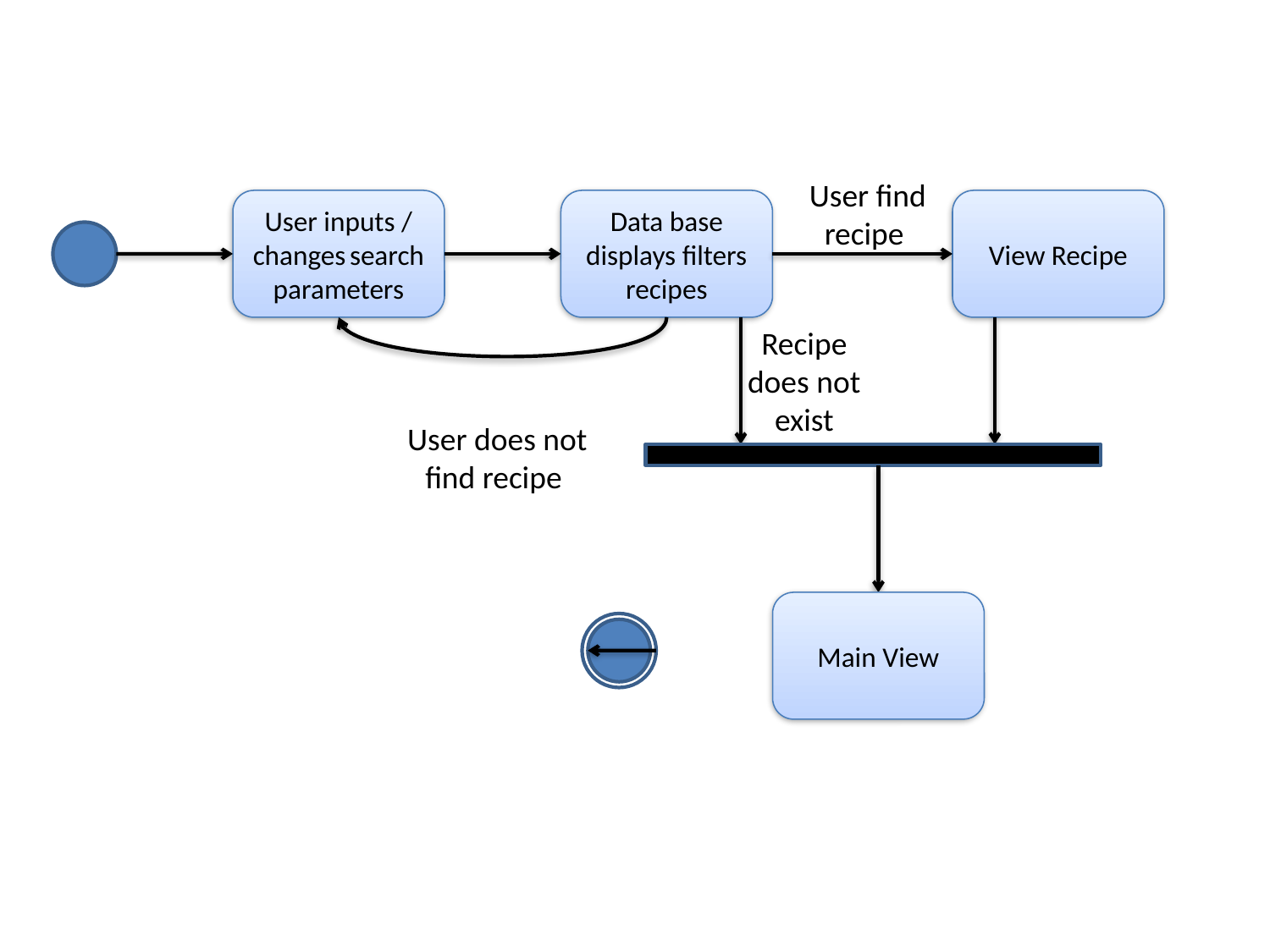

User find recipe
User inputs / changes search parameters
Data base displays filters recipes
View Recipe

Recipe does not exist
User does not find recipe

Main View